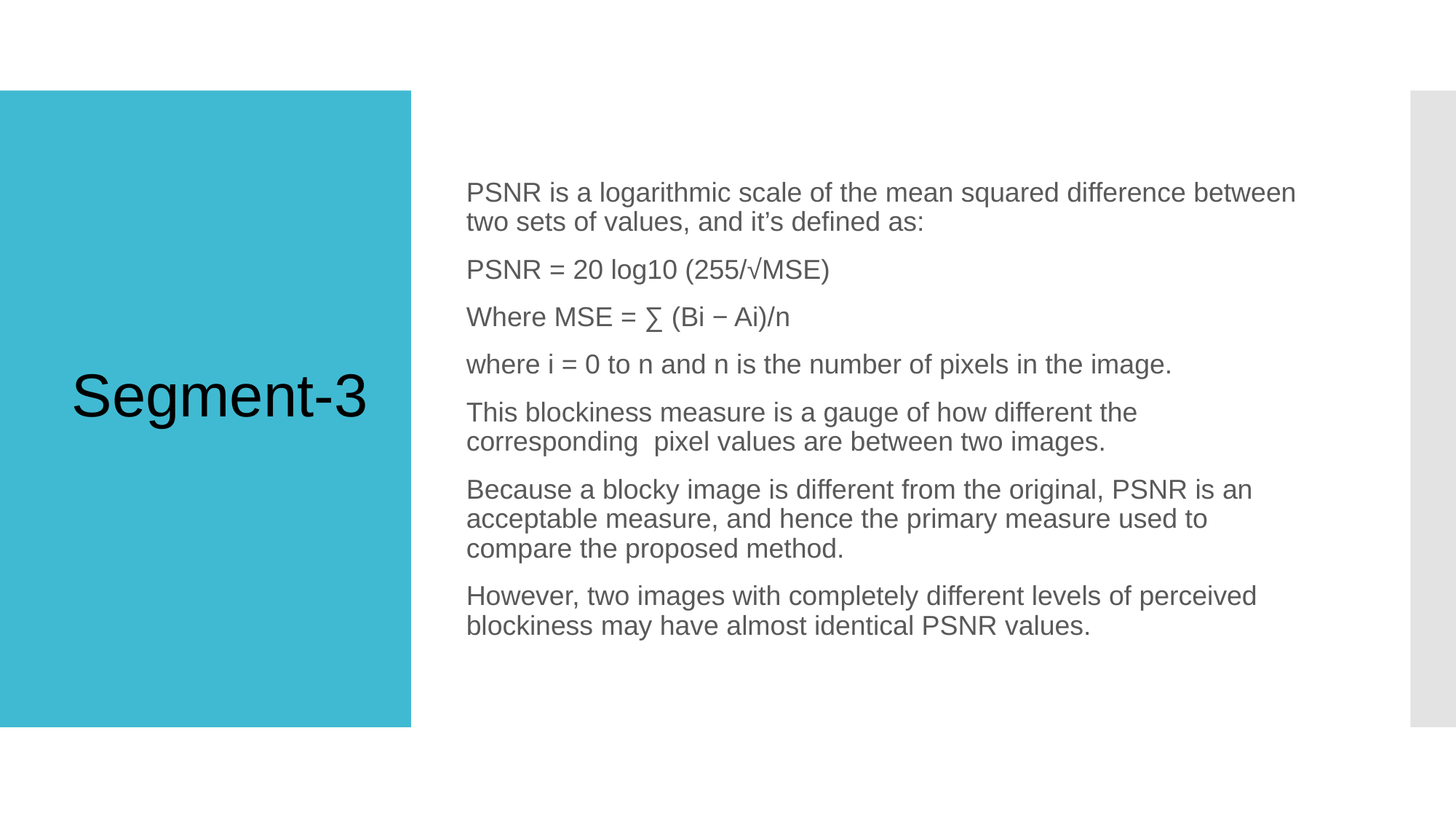

PSNR is a logarithmic scale of the mean squared difference between two sets of values, and it’s defined as:
PSNR = 20 log10 (255/√MSE)
Where MSE = ∑ (Bi − Ai)/n
where i = 0 to n and n is the number of pixels in the image.
This blockiness measure is a gauge of how different the corresponding  pixel values are between two images.
Because a blocky image is different from the original, PSNR is an acceptable measure, and hence the primary measure used to compare the proposed method.
However, two images with completely different levels of perceived blockiness may have almost identical PSNR values.
Segment-3